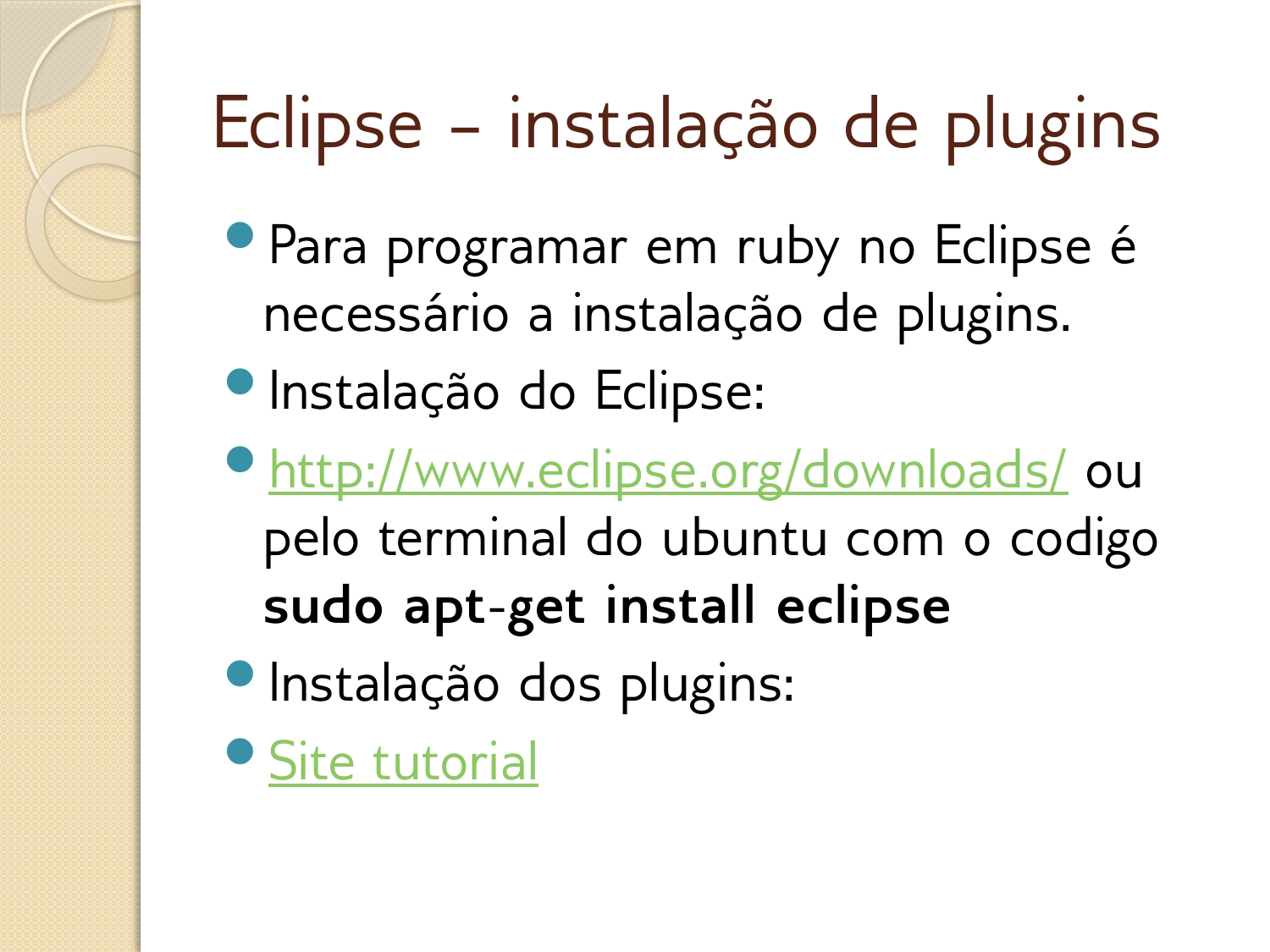

# Eclipse – instalação de plugins
Para programar em ruby no Eclipse é necessário a instalação de plugins.
Instalação do Eclipse:
http://www.eclipse.org/downloads/ ou pelo terminal do ubuntu com o codigo sudo apt-get install eclipse
Instalação dos plugins:
Site tutorial